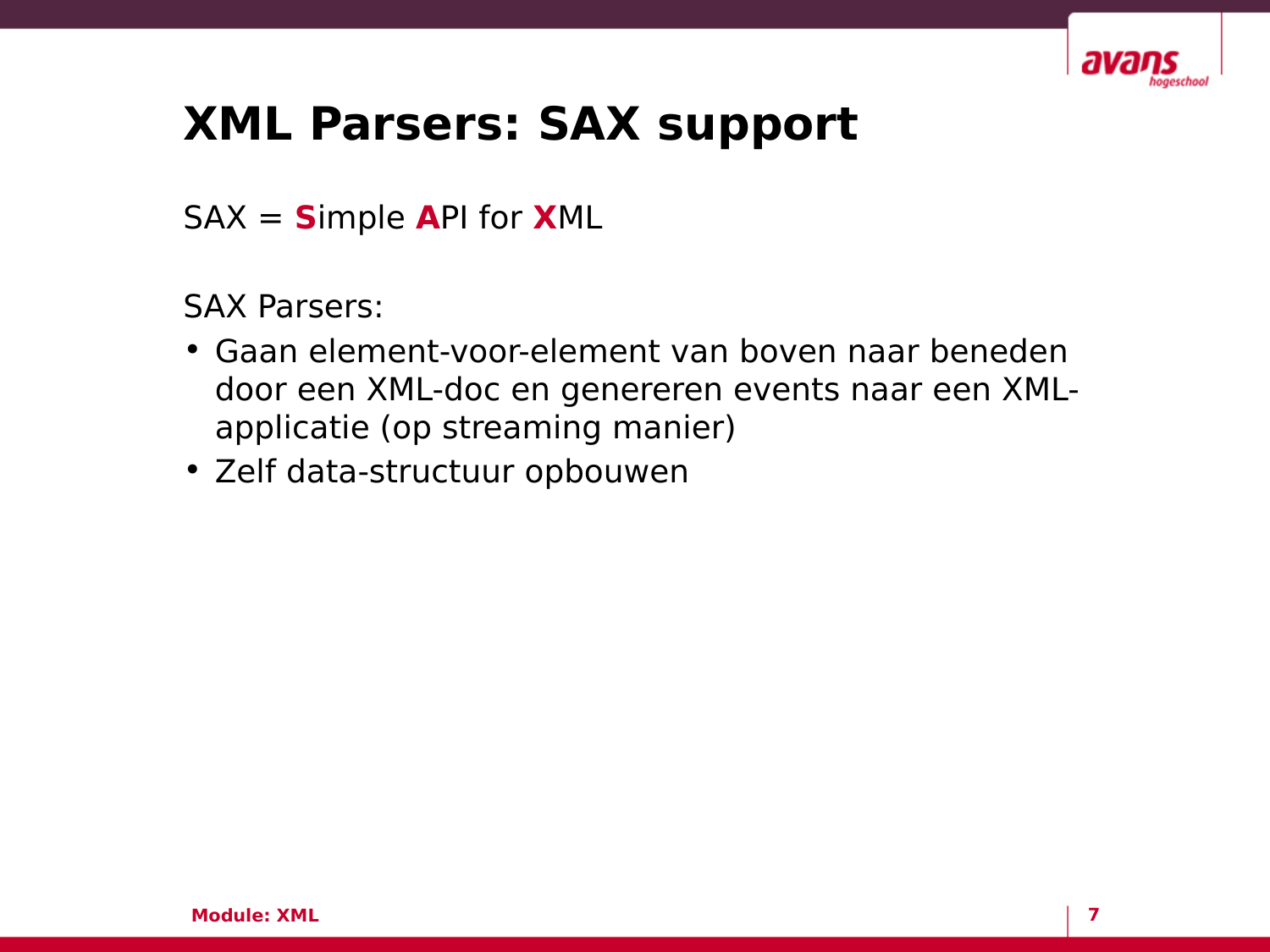

# XML Parsers: SAX support
SAX = Simple API for XML

SAX Parsers:
Gaan element-voor-element van boven naar beneden door een XML-doc en genereren events naar een XML-applicatie (op streaming manier)
Zelf data-structuur opbouwen
7